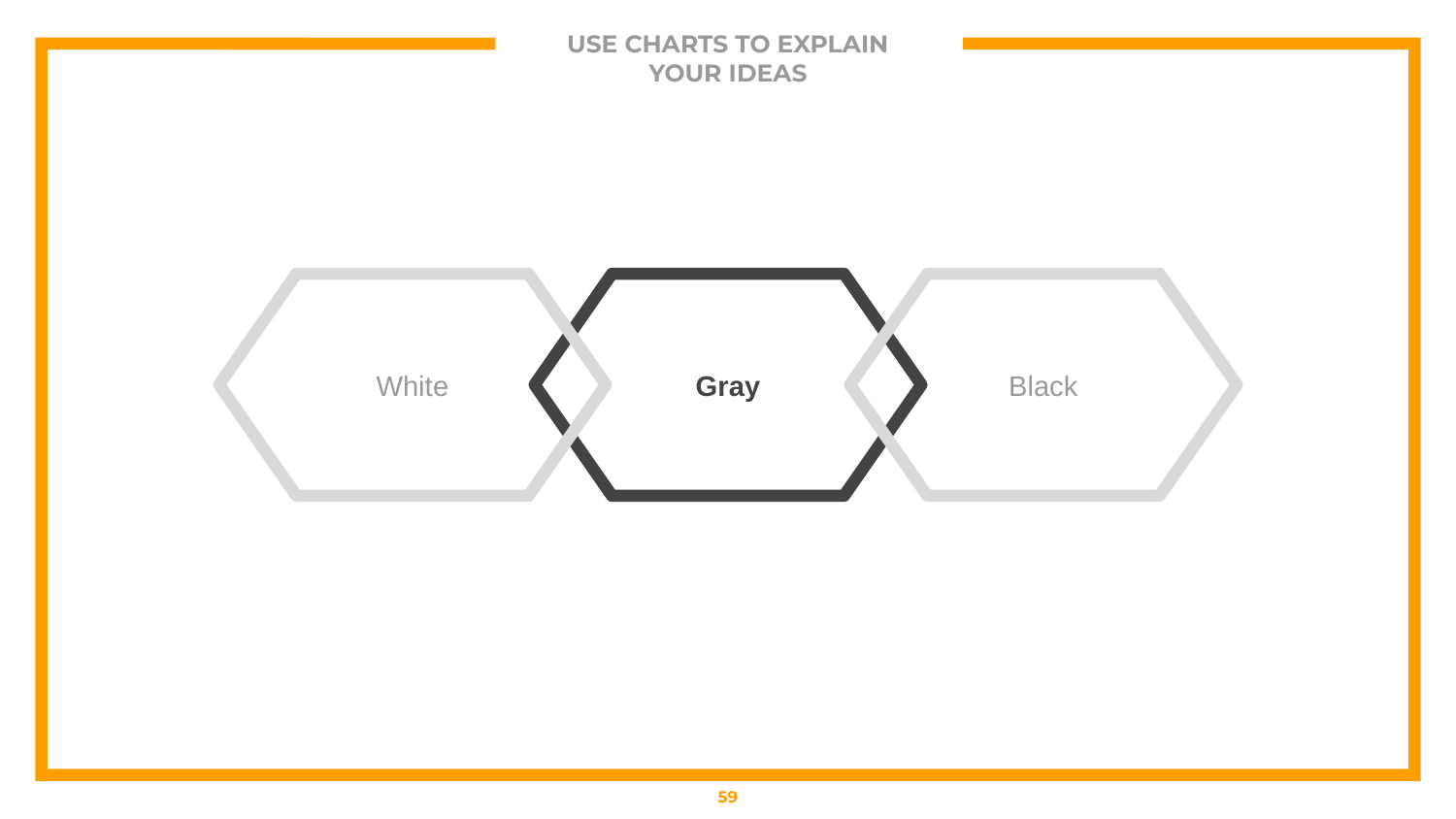

# USE CHARTS TO EXPLAIN
YOUR IDEAS
White
Gray
Black
59